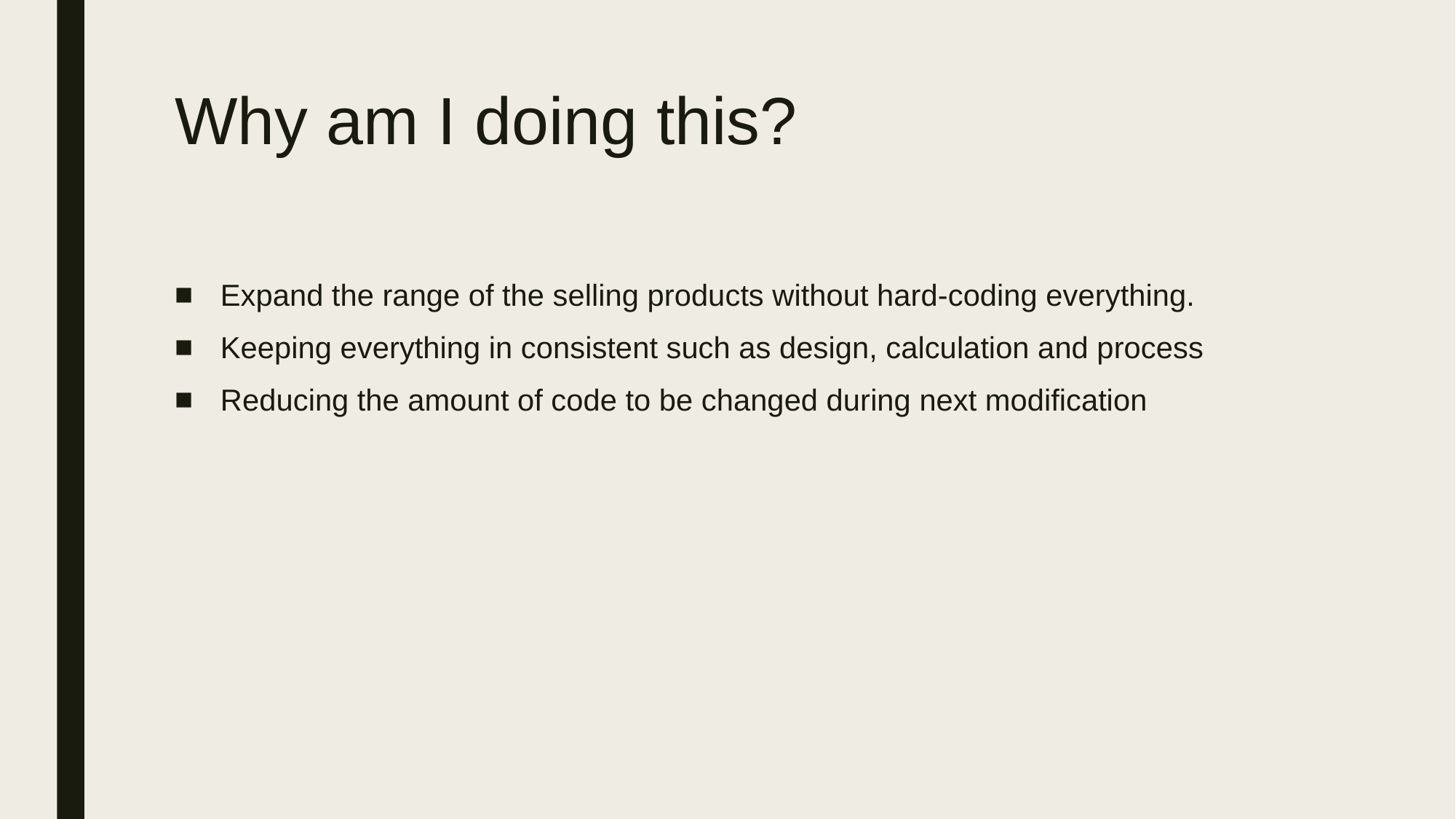

# Why am I doing this?
Expand the range of the selling products without hard-coding everything.
Keeping everything in consistent such as design, calculation and process
Reducing the amount of code to be changed during next modification